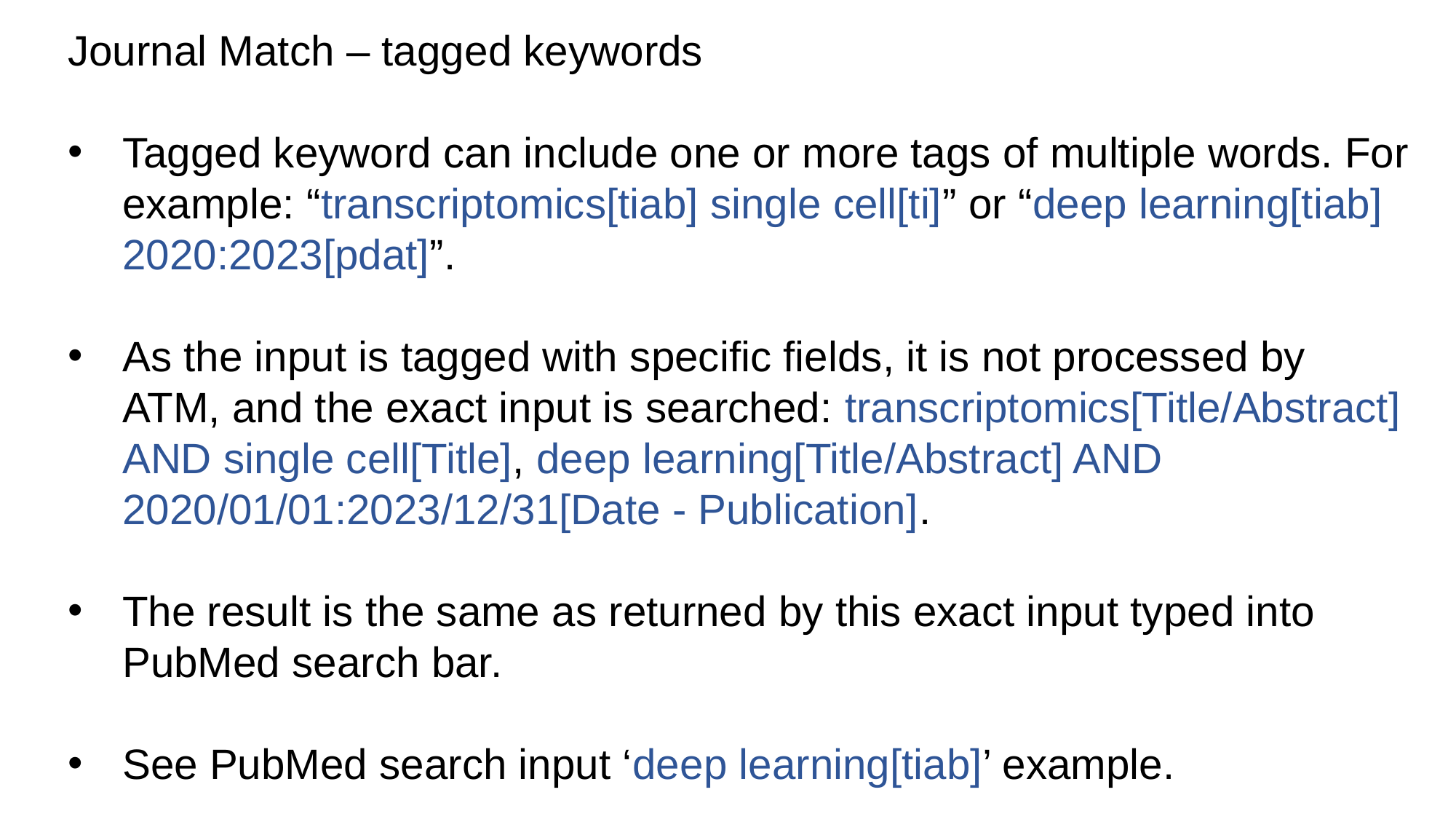

Journal Match – tagged keywords

Tagged keyword can include one or more tags of multiple words. For example: “transcriptomics[tiab] single cell[ti]” or “deep learning[tiab] 2020:2023[pdat]”.

As the input is tagged with specific fields, it is not processed by ATM, and the exact input is searched: transcriptomics[Title/Abstract] AND single cell[Title], deep learning[Title/Abstract] AND 2020/01/01:2023/12/31[Date - Publication].

The result is the same as returned by this exact input typed into PubMed search bar.

See PubMed search input ‘deep learning[tiab]’ example.